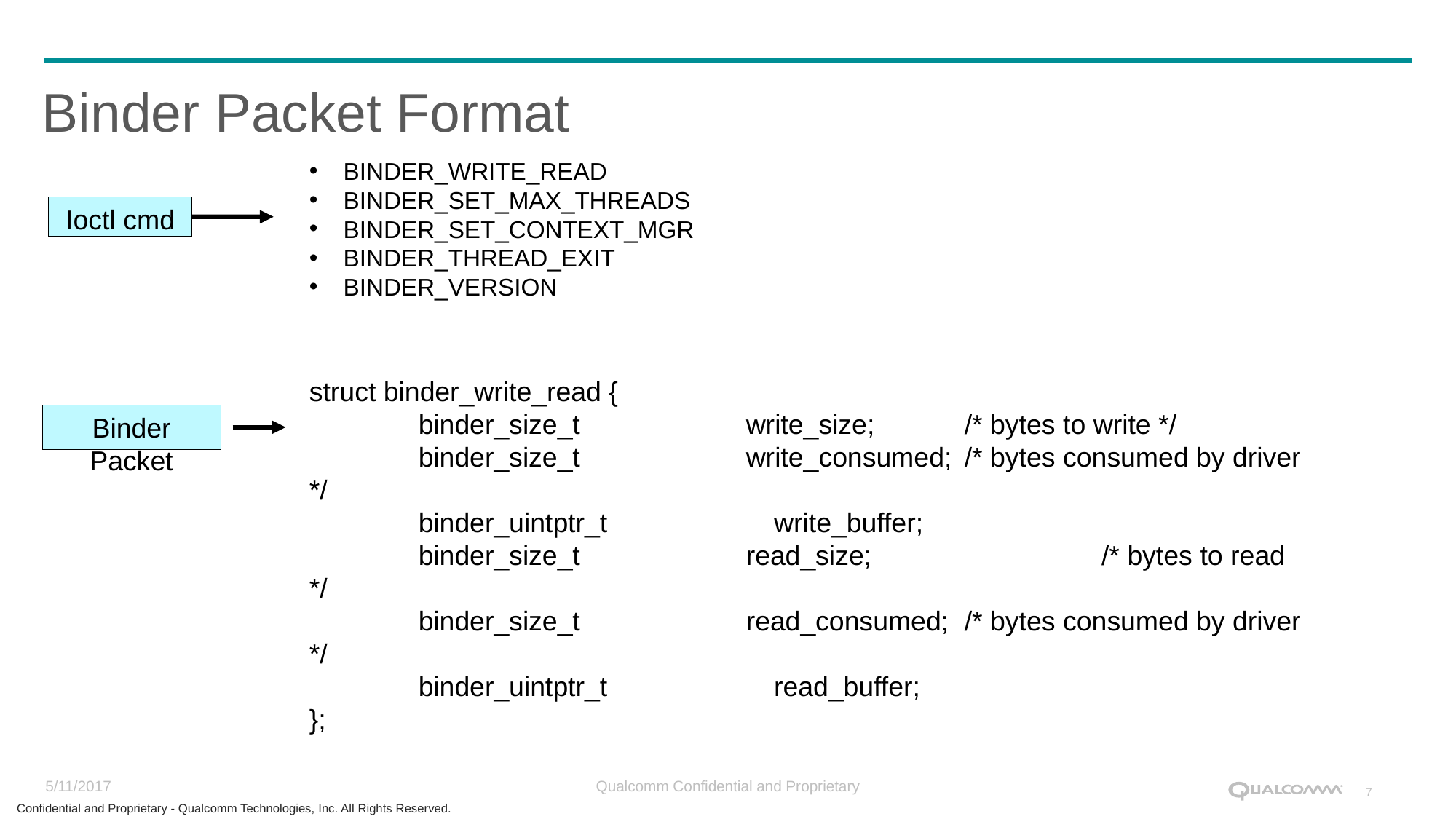

# Binder Packet Format
BINDER_WRITE_READ
BINDER_SET_MAX_THREADS
BINDER_SET_CONTEXT_MGR
BINDER_THREAD_EXIT
BINDER_VERSION
Ioctl cmd
struct binder_write_read {
	binder_size_t		write_size; 	/* bytes to write */
	binder_size_t		write_consumed;	/* bytes consumed by driver */
	binder_uintptr_t	                  write_buffer;
	binder_size_t		read_size;	                  /* bytes to read */
	binder_size_t		read_consumed;	/* bytes consumed by driver */
	binder_uintptr_t	                  read_buffer;
};
Binder Packet